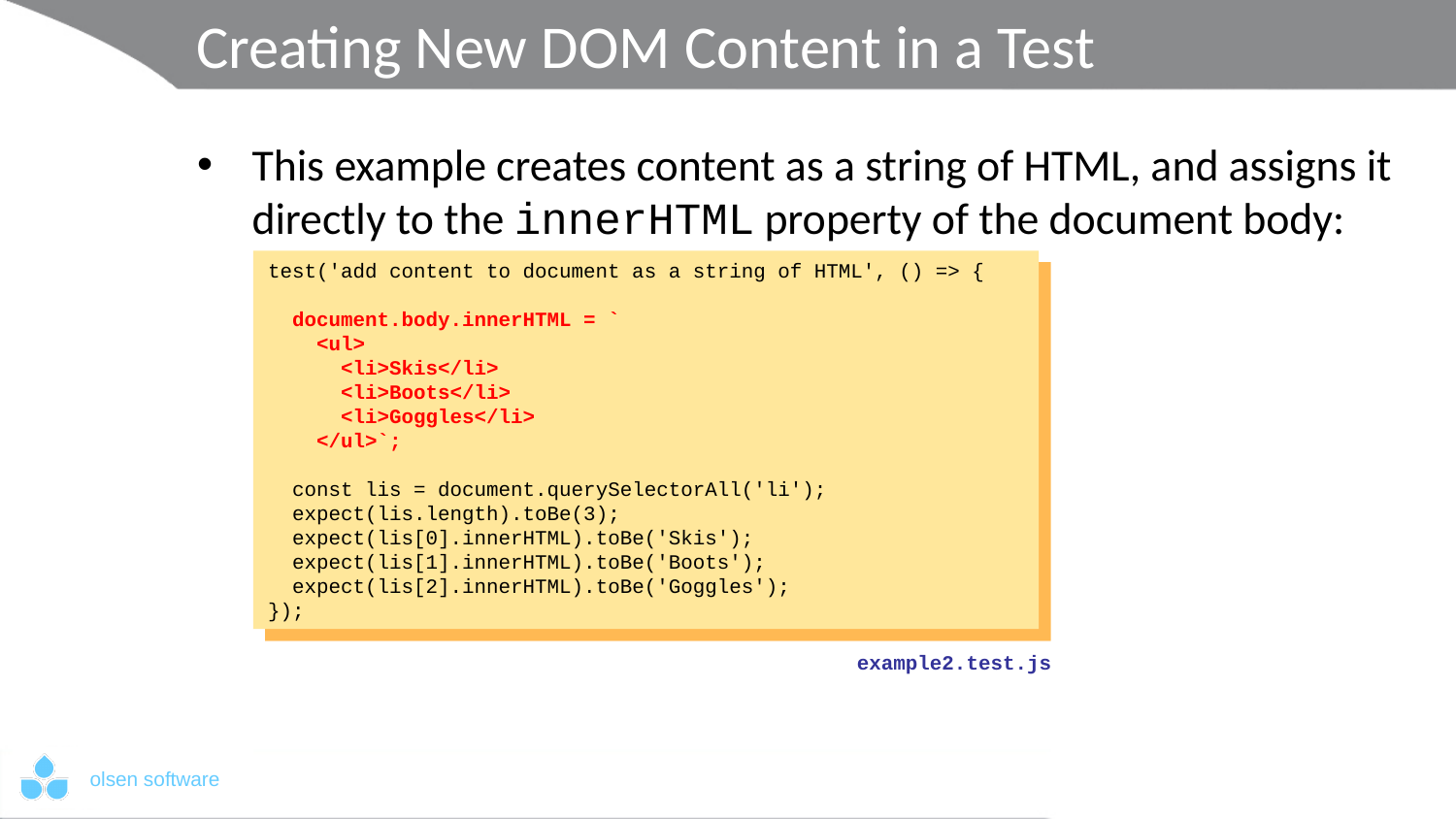

# Creating New DOM Content in a Test
This example creates content as a string of HTML, and assigns it directly to the innerHTML property of the document body:
test('add content to document as a string of HTML', () => {

  document.body.innerHTML = `
    <ul>
      <li>Skis</li>
      <li>Boots</li>
      <li>Goggles</li>
    </ul>`;

  const lis = document.querySelectorAll('li');
  expect(lis.length).toBe(3);
  expect(lis[0].innerHTML).toBe('Skis');
  expect(lis[1].innerHTML).toBe('Boots');
  expect(lis[2].innerHTML).toBe('Goggles');
});
example2.test.js